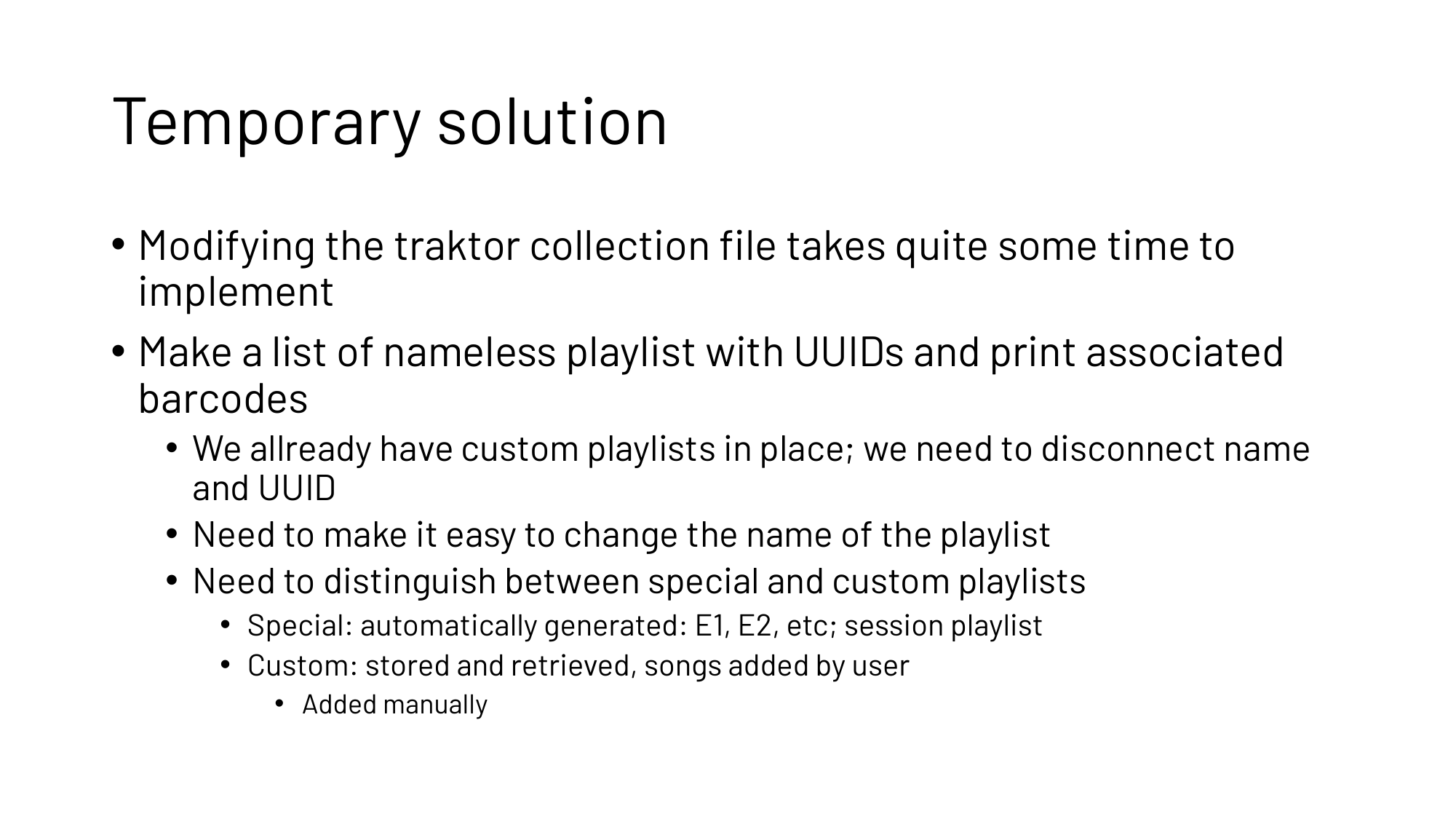

# Temporary solution
Modifying the traktor collection file takes quite some time to implement
Make a list of nameless playlist with UUIDs and print associated barcodes
We allready have custom playlists in place; we need to disconnect name and UUID
Need to make it easy to change the name of the playlist
Need to distinguish between special and custom playlists
Special: automatically generated: E1, E2, etc; session playlist
Custom: stored and retrieved, songs added by user
Added manually